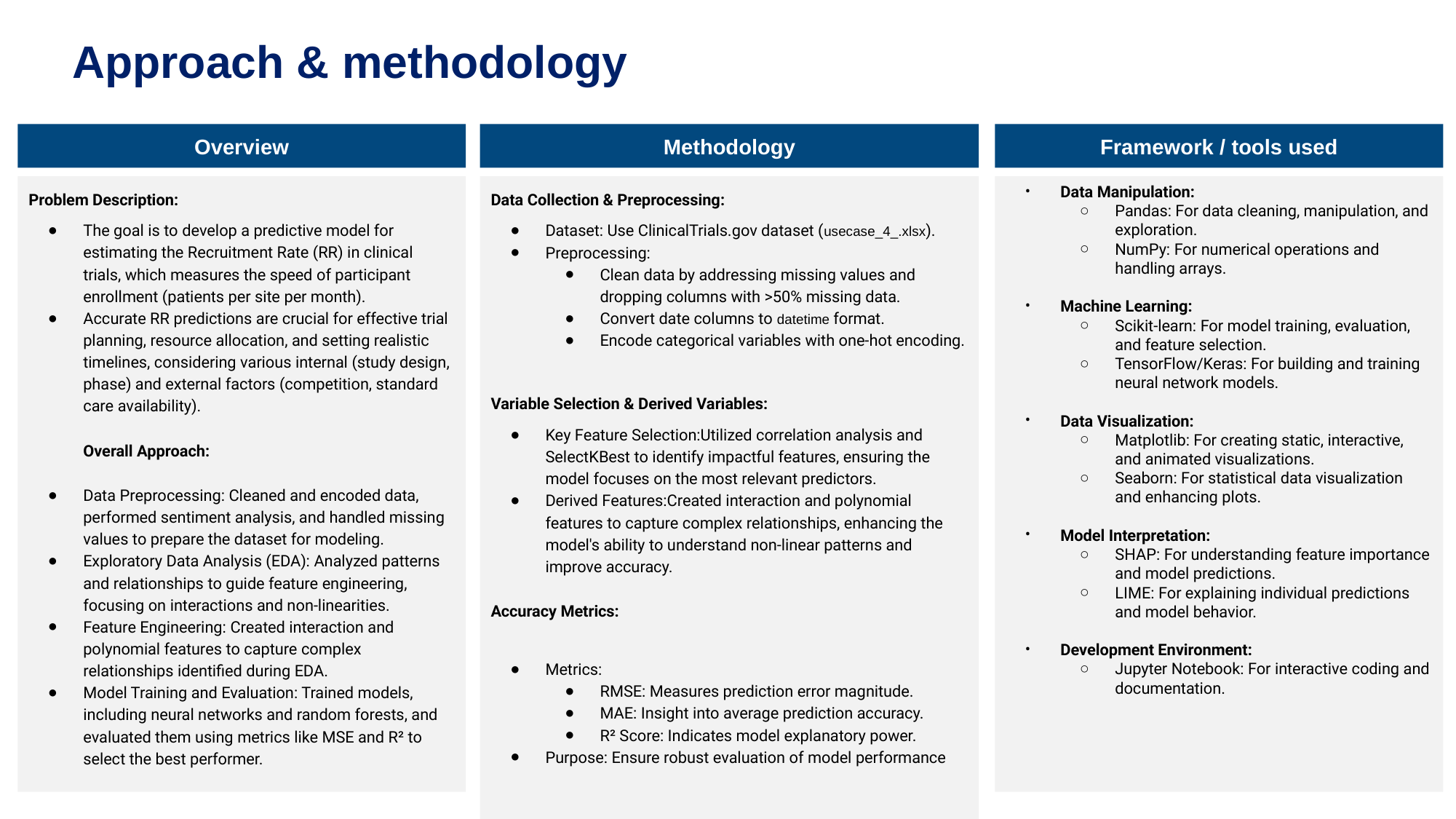

# Approach & methodology
Framework / tools used
Overview
Methodology
Problem Description:
The goal is to develop a predictive model for estimating the Recruitment Rate (RR) in clinical trials, which measures the speed of participant enrollment (patients per site per month).
Accurate RR predictions are crucial for effective trial planning, resource allocation, and setting realistic timelines, considering various internal (study design, phase) and external factors (competition, standard care availability).
Overall Approach:
Data Preprocessing: Cleaned and encoded data, performed sentiment analysis, and handled missing values to prepare the dataset for modeling.
Exploratory Data Analysis (EDA): Analyzed patterns and relationships to guide feature engineering, focusing on interactions and non-linearities.
Feature Engineering: Created interaction and polynomial features to capture complex relationships identified during EDA.
Model Training and Evaluation: Trained models, including neural networks and random forests, and evaluated them using metrics like MSE and R² to select the best performer.

Data Collection & Preprocessing:
Dataset: Use ClinicalTrials.gov dataset (usecase_4_.xlsx).
Preprocessing:
Clean data by addressing missing values and dropping columns with >50% missing data.
Convert date columns to datetime format.
Encode categorical variables with one-hot encoding.
Variable Selection & Derived Variables:
Key Feature Selection:Utilized correlation analysis and SelectKBest to identify impactful features, ensuring the model focuses on the most relevant predictors.
Derived Features:Created interaction and polynomial features to capture complex relationships, enhancing the model's ability to understand non-linear patterns and improve accuracy.
Accuracy Metrics:
Metrics:
RMSE: Measures prediction error magnitude.
MAE: Insight into average prediction accuracy.
R² Score: Indicates model explanatory power.
Purpose: Ensure robust evaluation of model performance
Data Manipulation:
Pandas: For data cleaning, manipulation, and exploration.
NumPy: For numerical operations and handling arrays.

Machine Learning:
Scikit-learn: For model training, evaluation, and feature selection.
TensorFlow/Keras: For building and training neural network models.

Data Visualization:
Matplotlib: For creating static, interactive, and animated visualizations.
Seaborn: For statistical data visualization and enhancing plots.

Model Interpretation:
SHAP: For understanding feature importance and model predictions.
LIME: For explaining individual predictions and model behavior.

Development Environment:
Jupyter Notebook: For interactive coding and documentation.

3